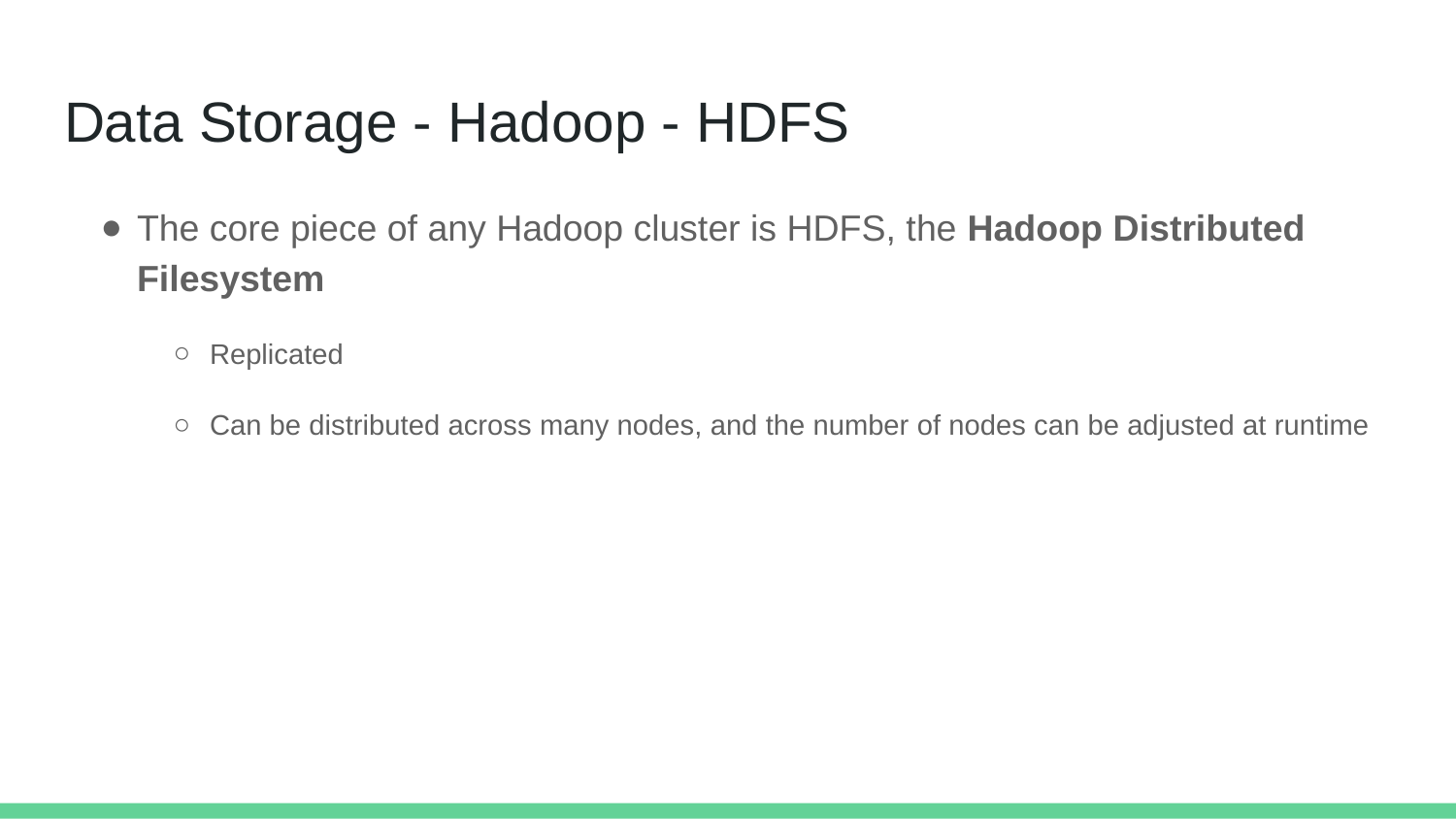

# Data Storage - Hadoop - HDFS
The core piece of any Hadoop cluster is HDFS, the Hadoop Distributed Filesystem
Replicated
Can be distributed across many nodes, and the number of nodes can be adjusted at runtime